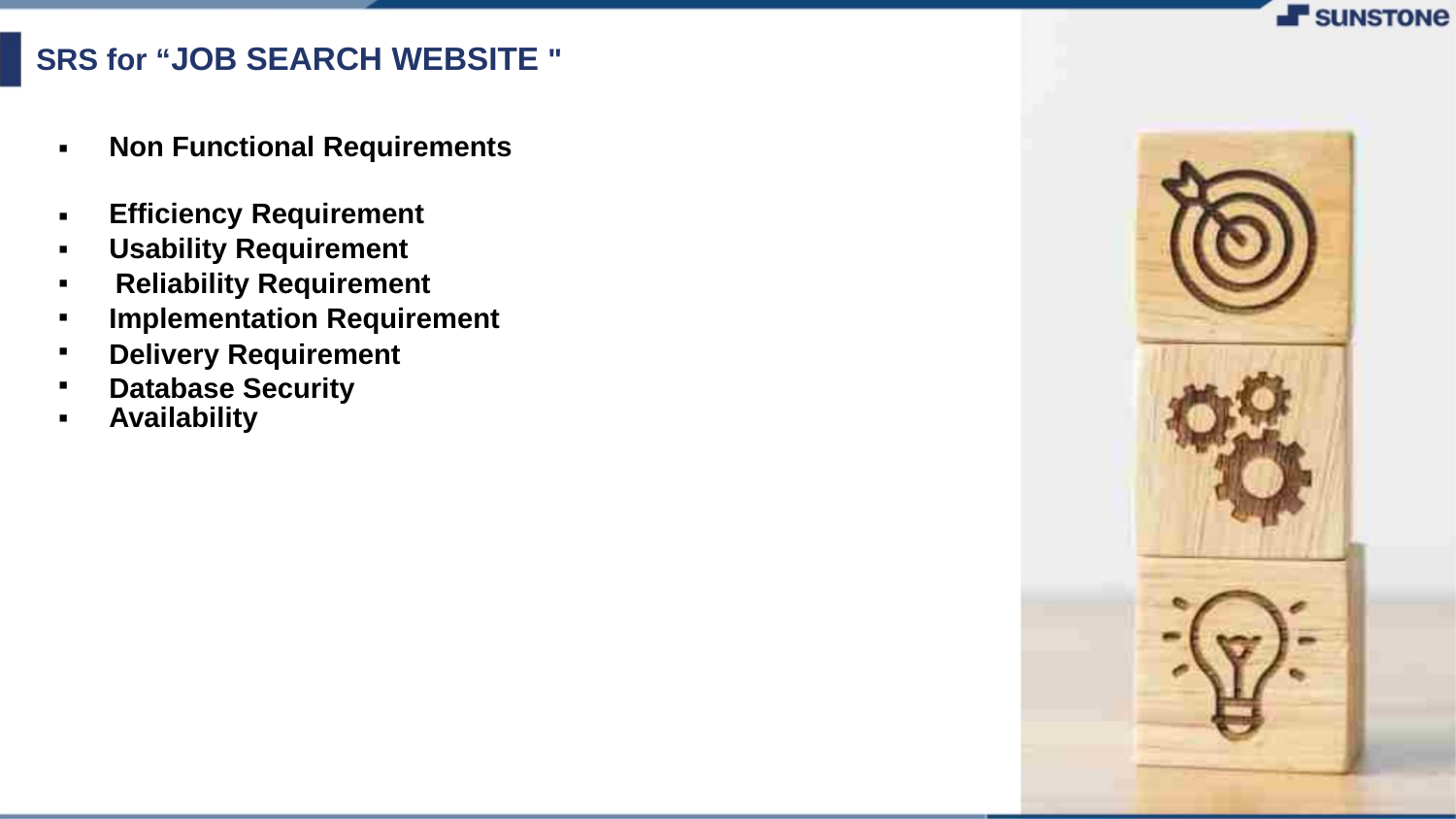

SRS for “JOB SEARCH WEBSITE "
Non Functional Requirements
▪
Efficiency Requirement
Usability Requirement
Reliability Requirement
Implementation Requirement
Delivery Requirement
Database Security
▪
▪
▪
▪
▪
▪
▪
Availability